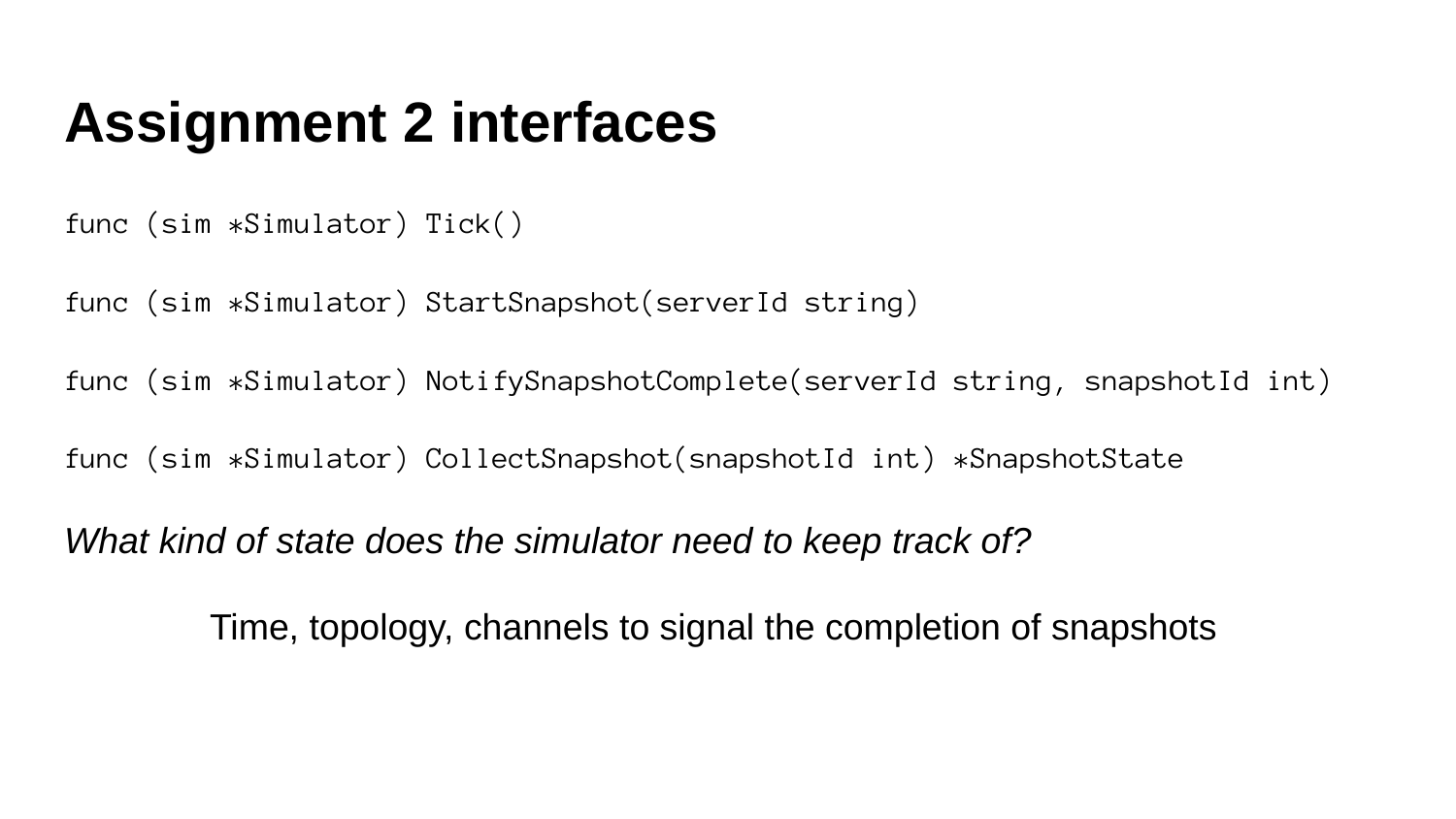

# Assignment 2 interfaces
func (sim *Simulator) Tick()
func (sim *Simulator) StartSnapshot(serverId string)
func (sim *Simulator) NotifySnapshotComplete(serverId string, snapshotId int)
func (sim *Simulator) CollectSnapshot(snapshotId int) *SnapshotState
What kind of state does the simulator need to keep track of?
	Time, topology, channels to signal the completion of snapshots